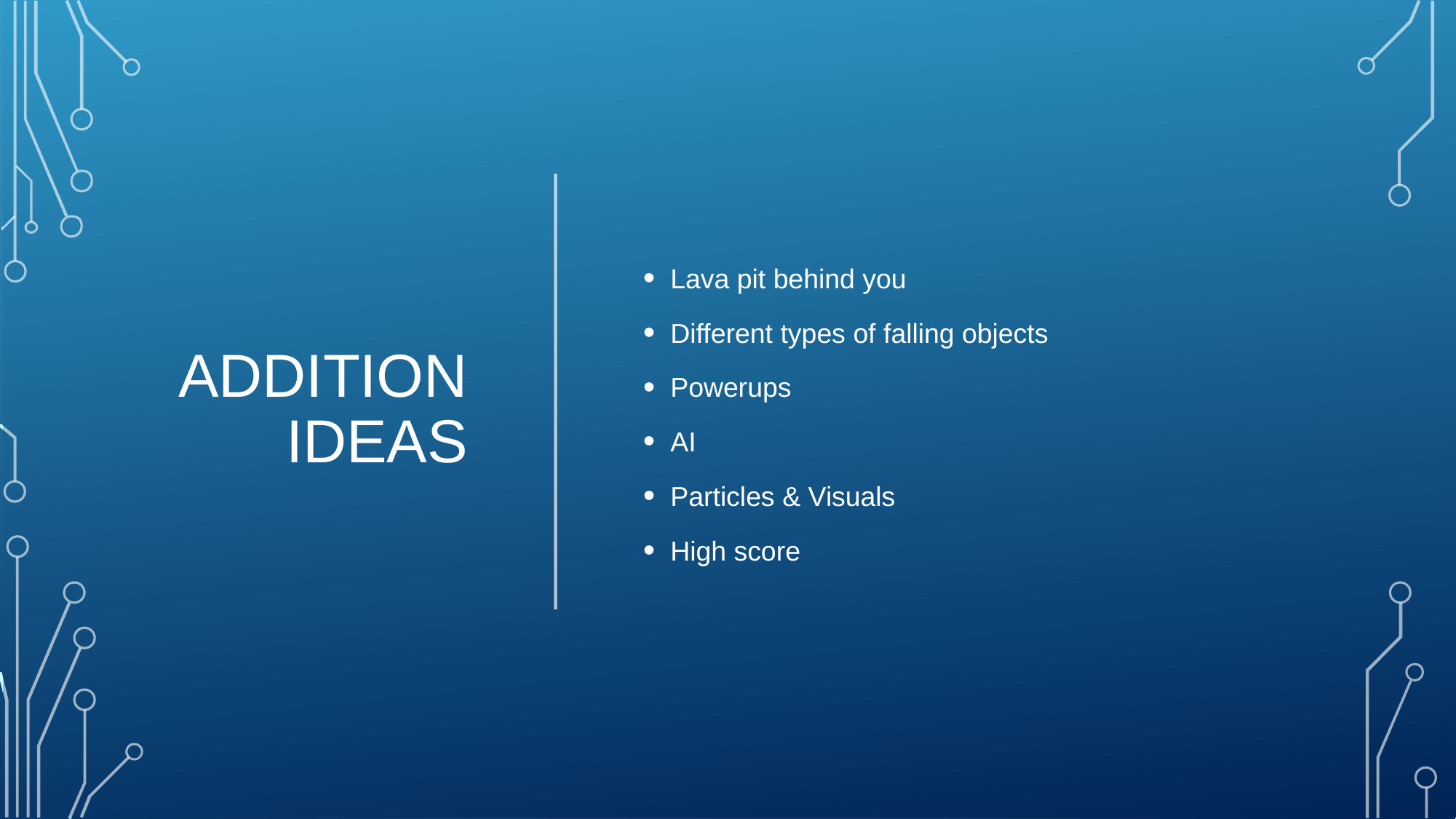

# Addition ideas
Lava pit behind you
Different types of falling objects
Powerups
AI
Particles & Visuals
High score